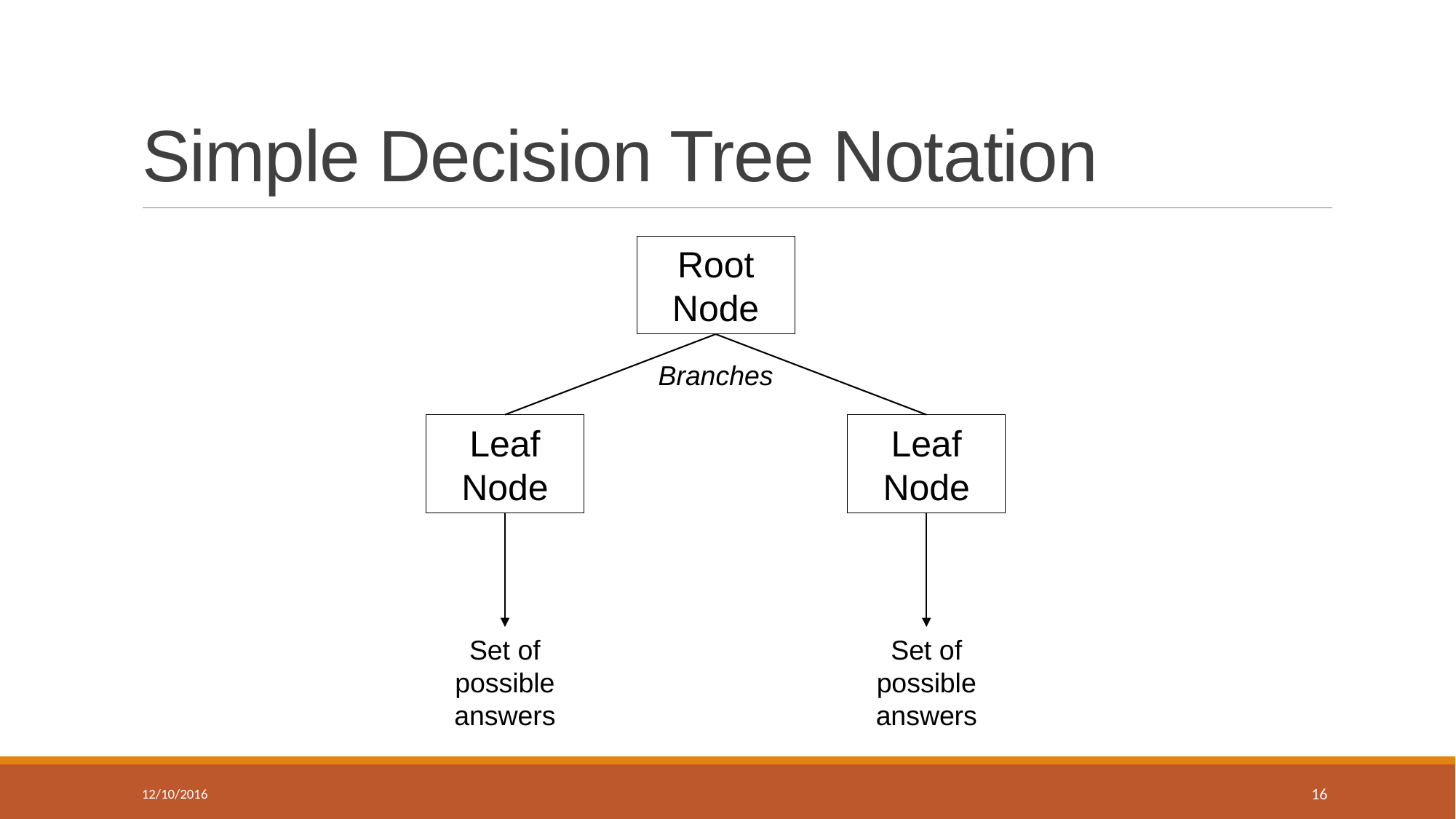

# Simple Decision Tree Notation
Root Node
Branches
Leaf Node
Leaf Node
Set of possible answers
Set of possible answers
12/10/2016
16